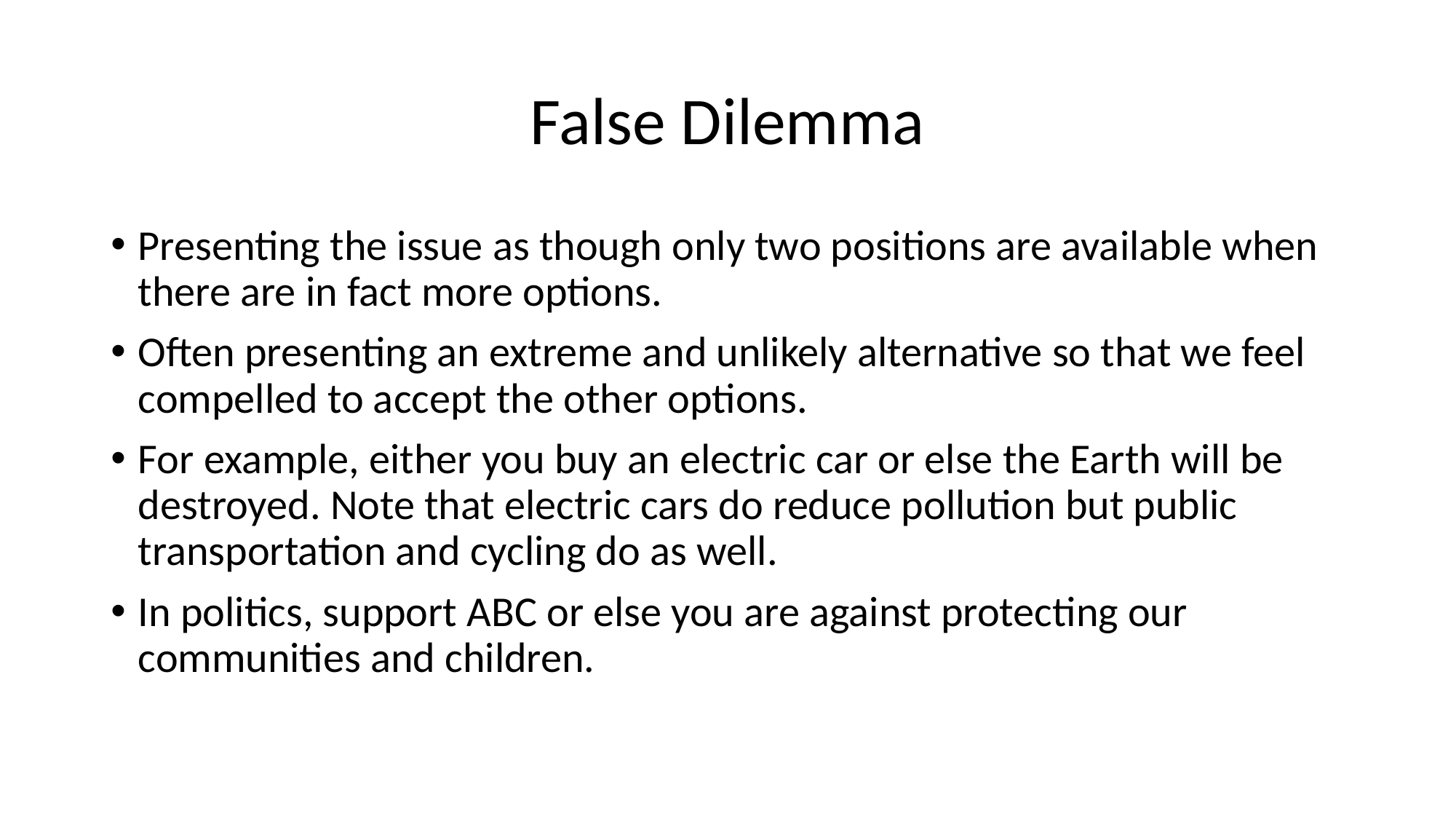

# False Dilemma
Presenting the issue as though only two positions are available when there are in fact more options.
Often presenting an extreme and unlikely alternative so that we feel compelled to accept the other options.
For example, either you buy an electric car or else the Earth will be destroyed. Note that electric cars do reduce pollution but public transportation and cycling do as well.
In politics, support ABC or else you are against protecting our communities and children.